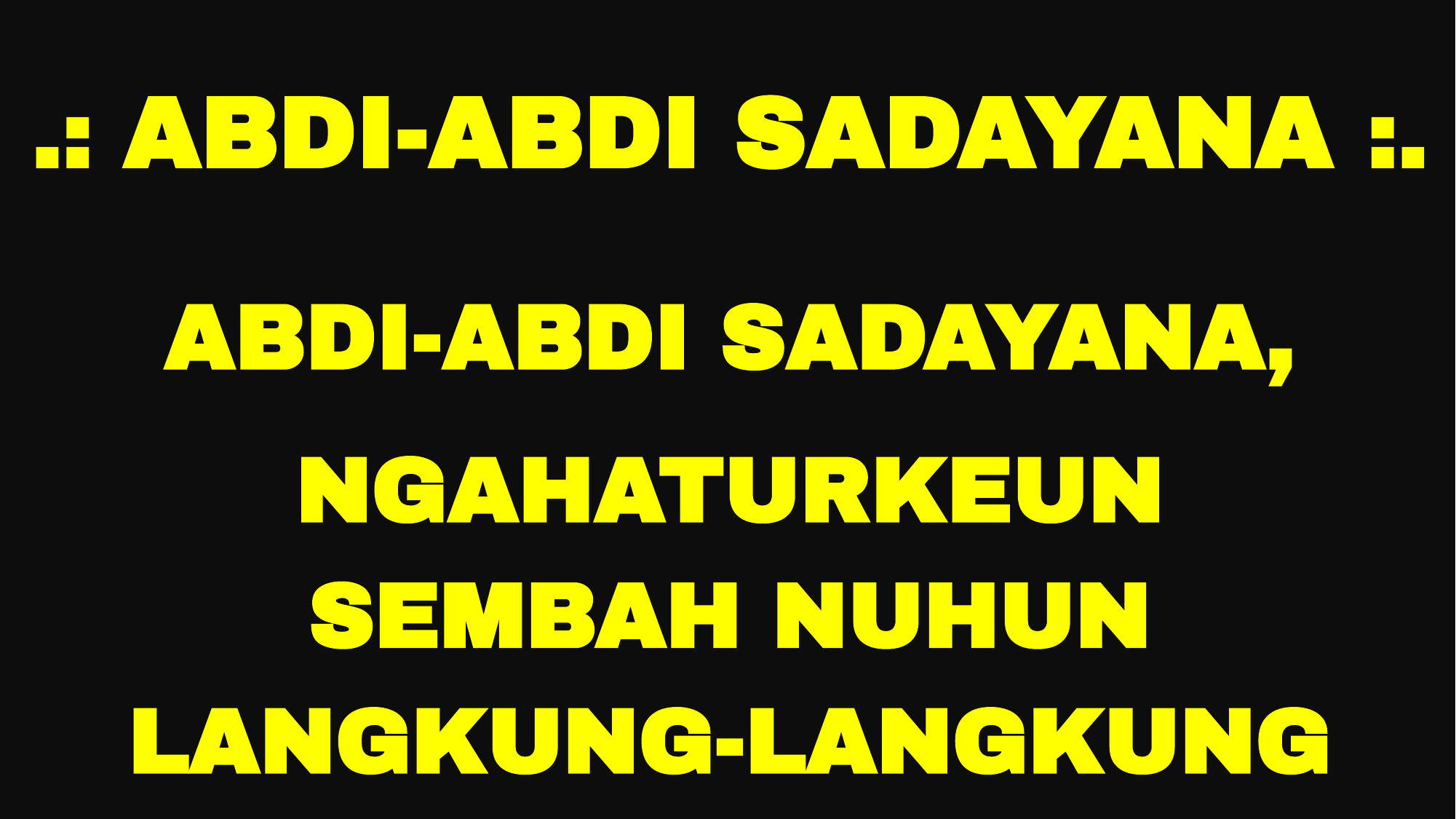

# .: ABDI-ABDI SADAYANA :.
Abdi-abdi sadayana,
Ngahaturkeun sembah nuhun langkung-langkung